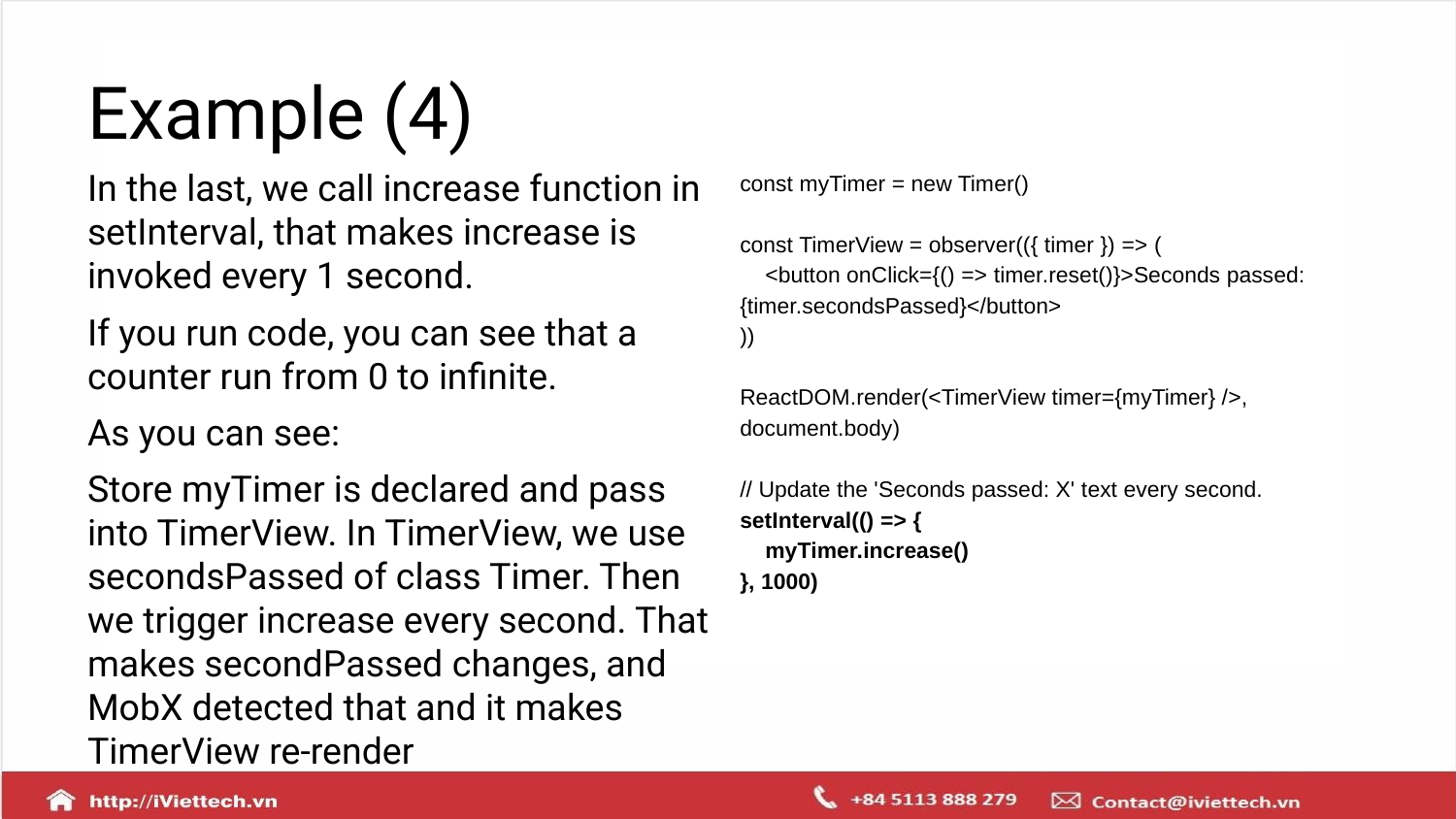

# Example (4)
In the last, we call increase function in  setInterval, that makes increase is invoked every 1 second.
If you run code, you can see that a counter run from 0 to infinite.
As you can see:
Store myTimer is declared and pass into TimerView. In TimerView, we use secondsPassed of class Timer. Then we trigger increase every second. That makes secondPassed changes, and MobX detected that and it makes TimerView re-render

const myTimer = new Timer()

const TimerView = observer(({ timer }) => (
    <button onClick={() => timer.reset()}>Seconds passed: {timer.secondsPassed}</button>
))

ReactDOM.render(<TimerView timer={myTimer} />, document.body)

// Update the 'Seconds passed: X' text every second.
setInterval(() => {
    myTimer.increase()
}, 1000)